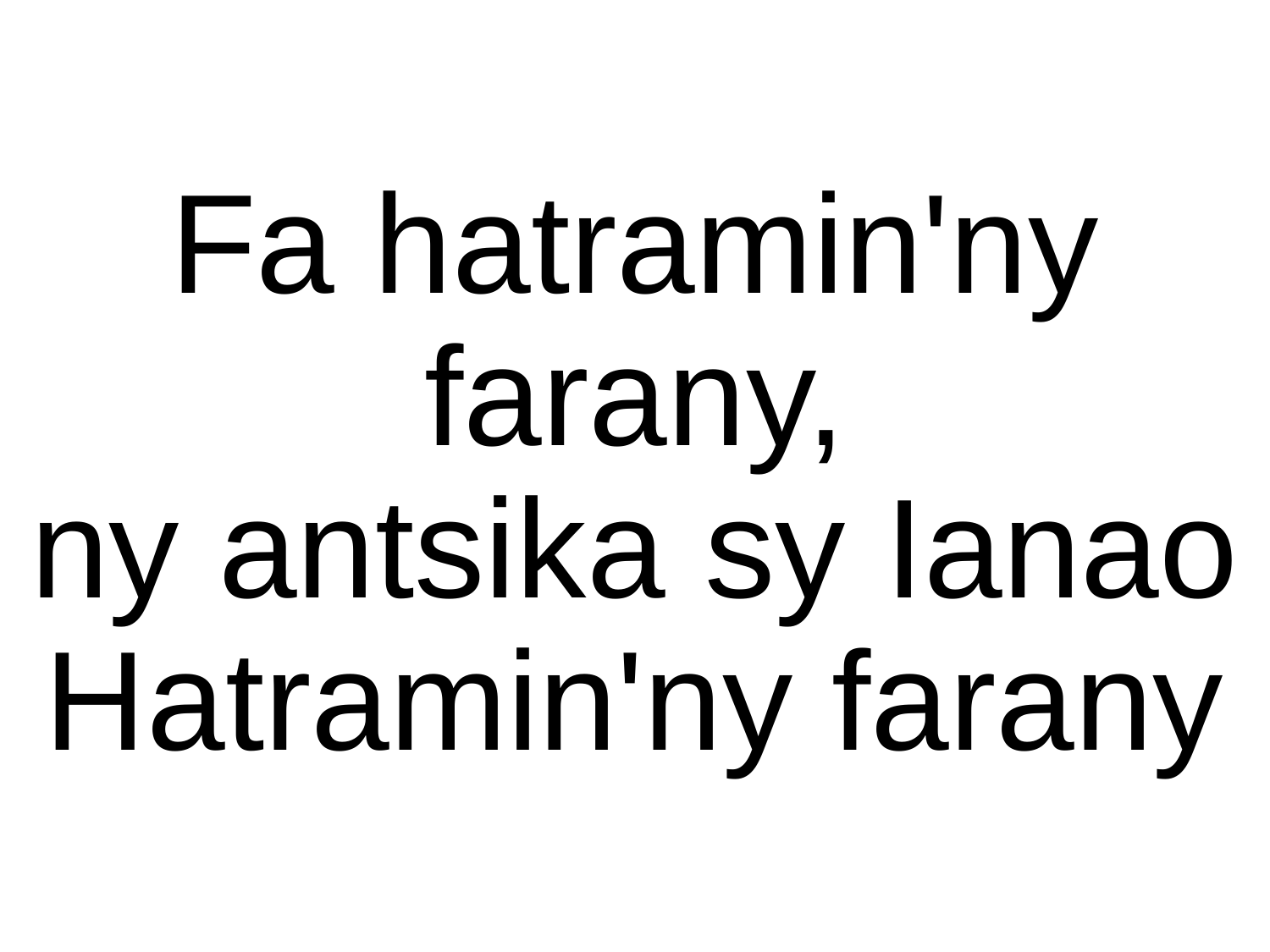

# Fa hatramin'ny farany, ny antsika sy Ianao Hatramin'ny farany